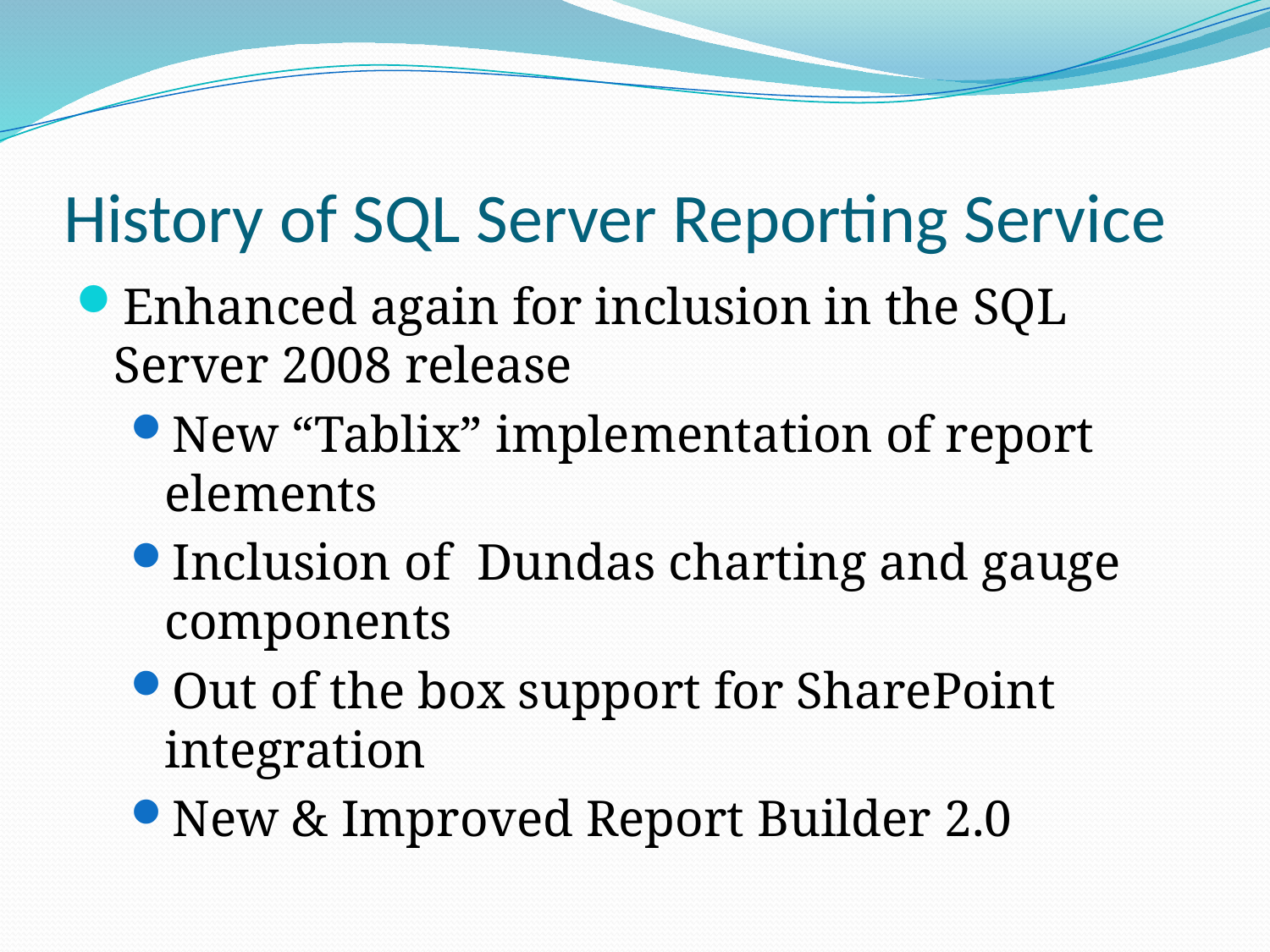

# History of SQL Server Reporting Service
Enhanced again for inclusion in the SQL Server 2008 release
New “Tablix” implementation of report elements
Inclusion of  Dundas charting and gauge components
Out of the box support for SharePoint integration
New & Improved Report Builder 2.0